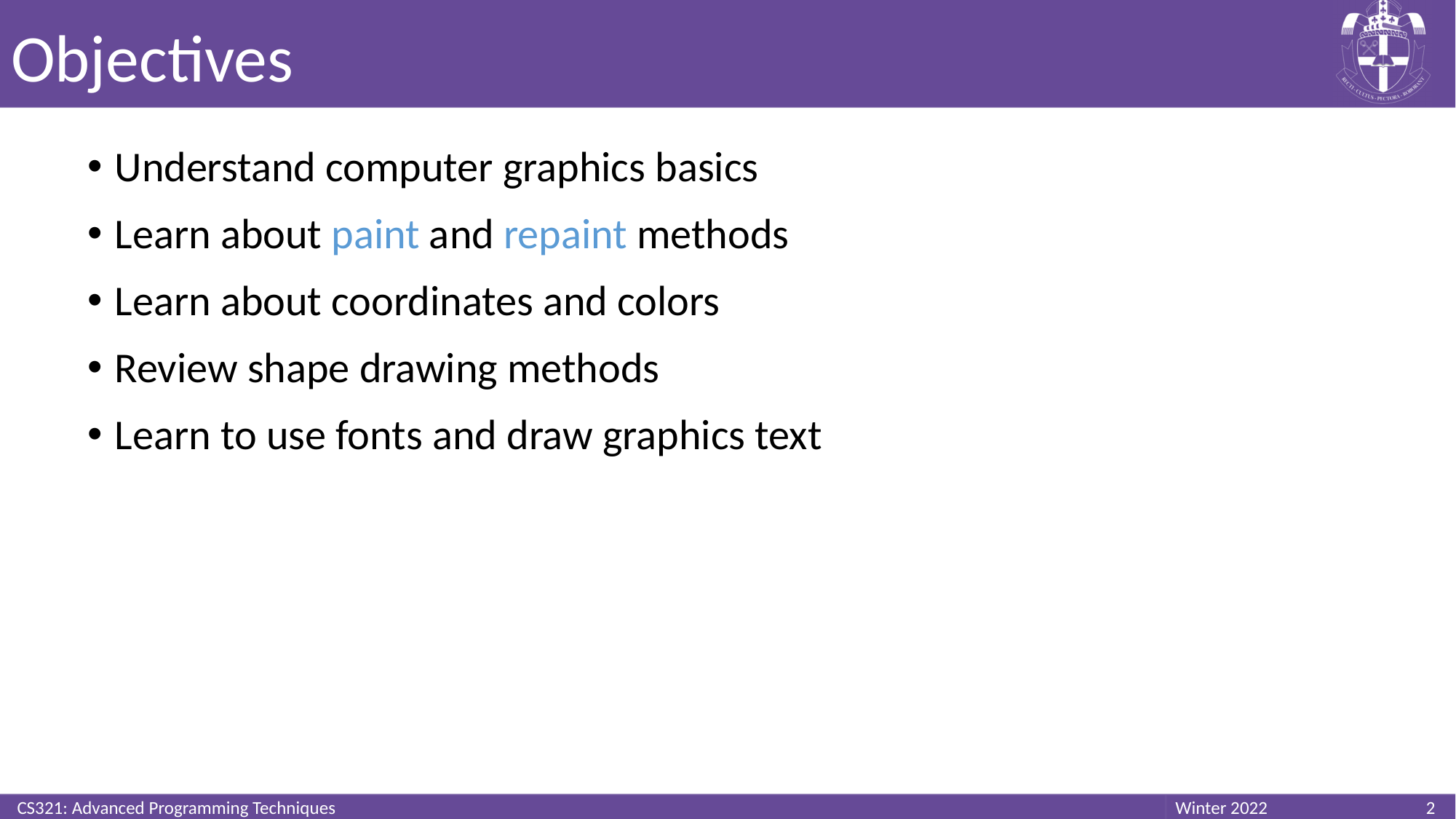

# Objectives
Understand computer graphics basics
Learn about paint and repaint methods
Learn about coordinates and colors
Review shape drawing methods
Learn to use fonts and draw graphics text
CS321: Advanced Programming Techniques
2
Winter 2022